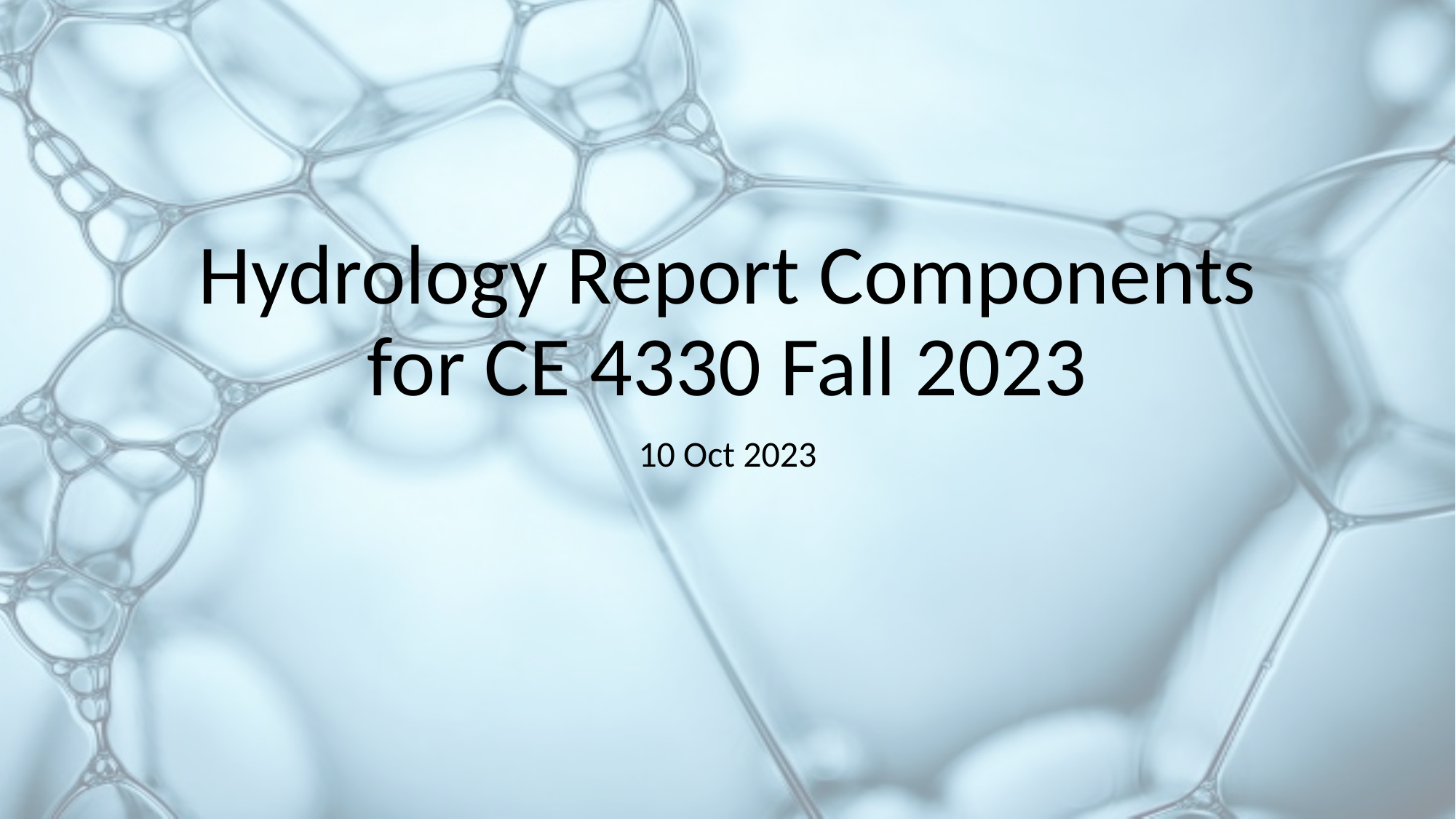

# Hydrology Report Components for CE 4330 Fall 2023
10 Oct 2023